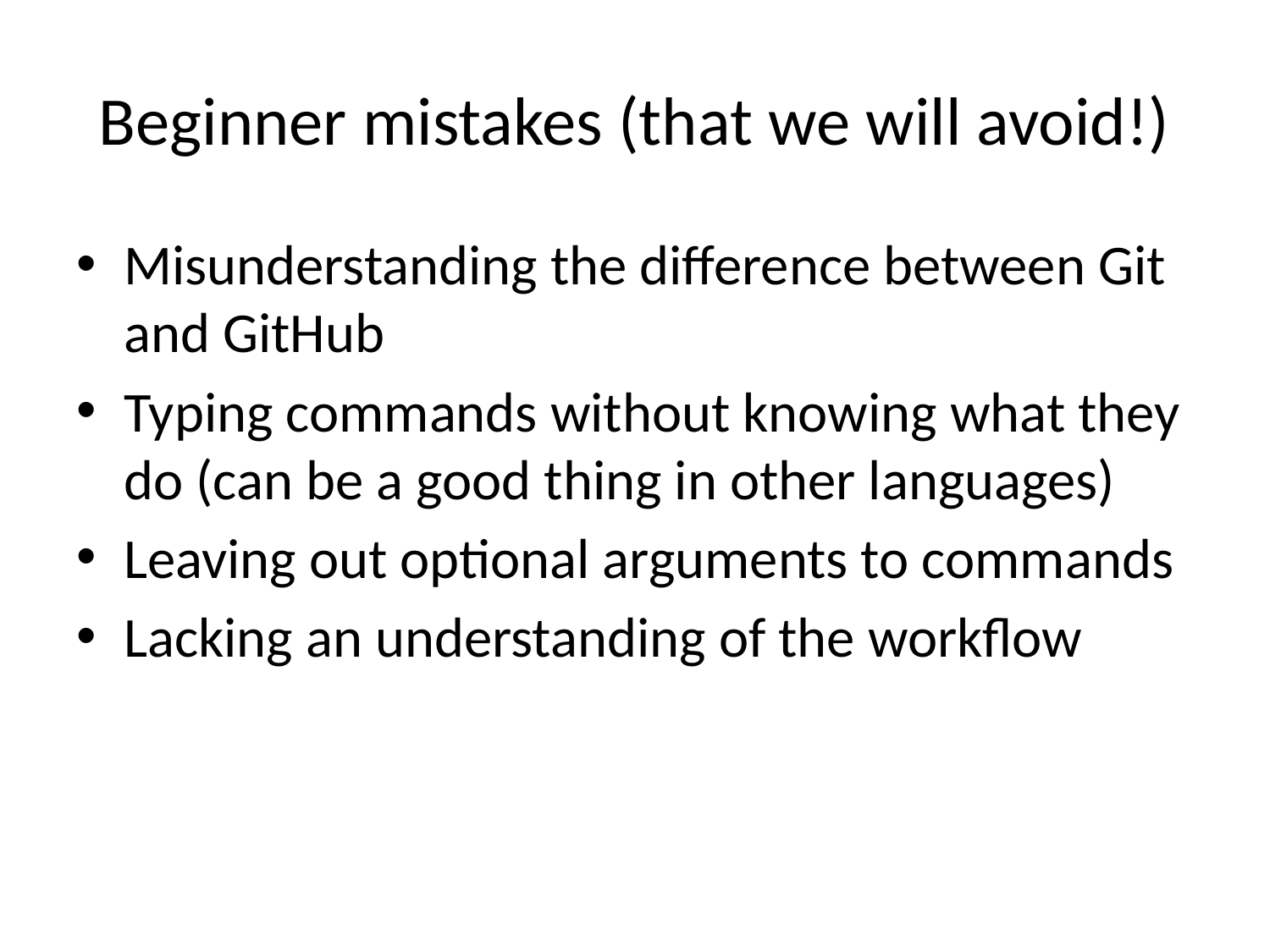

# Beginner mistakes (that we will avoid!)
Misunderstanding the difference between Git and GitHub
Typing commands without knowing what they do (can be a good thing in other languages)
Leaving out optional arguments to commands
Lacking an understanding of the workflow